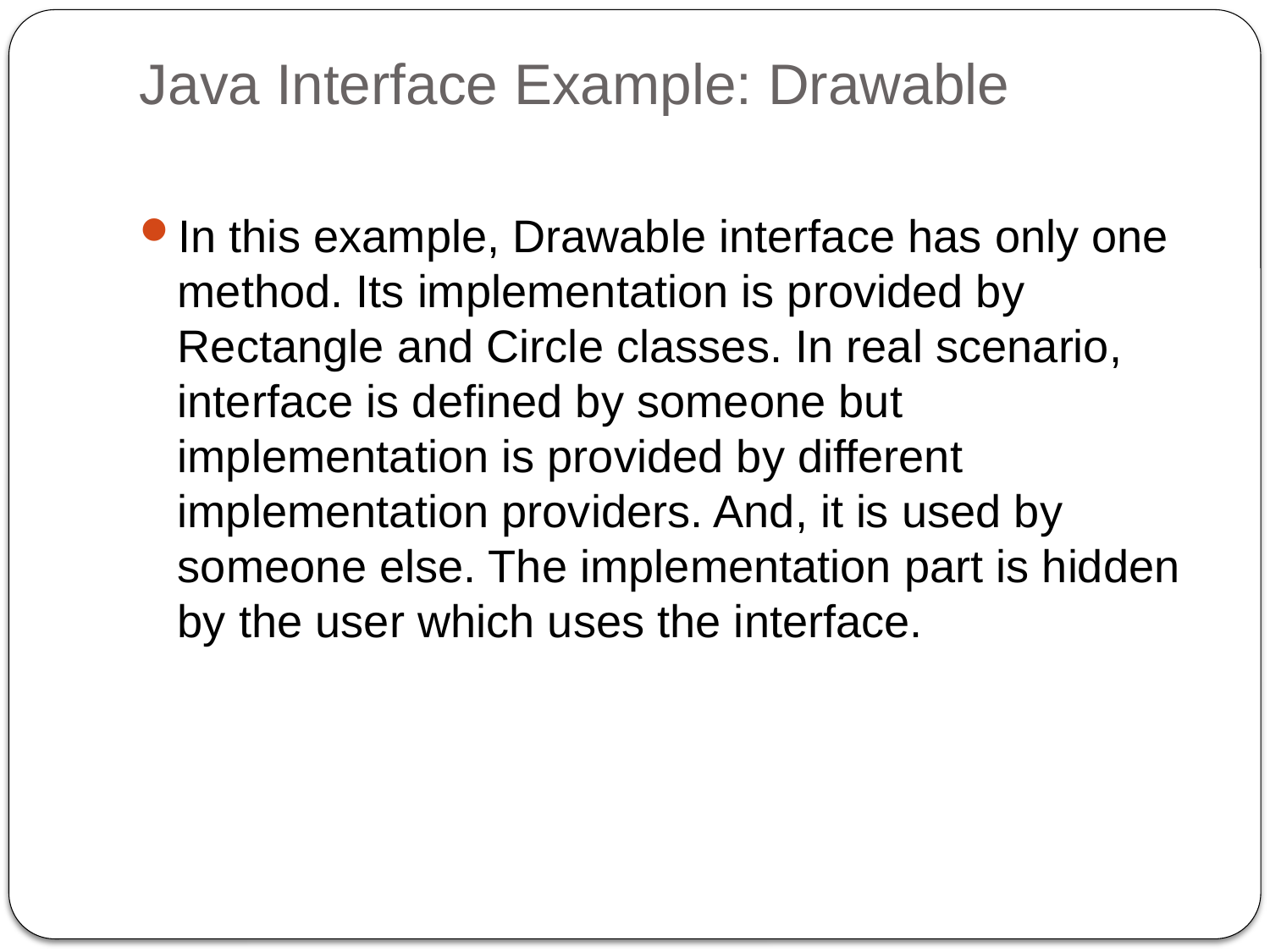

# Java Interface Example: Drawable
In this example, Drawable interface has only one method. Its implementation is provided by Rectangle and Circle classes. In real scenario, interface is defined by someone but implementation is provided by different implementation providers. And, it is used by someone else. The implementation part is hidden by the user which uses the interface.